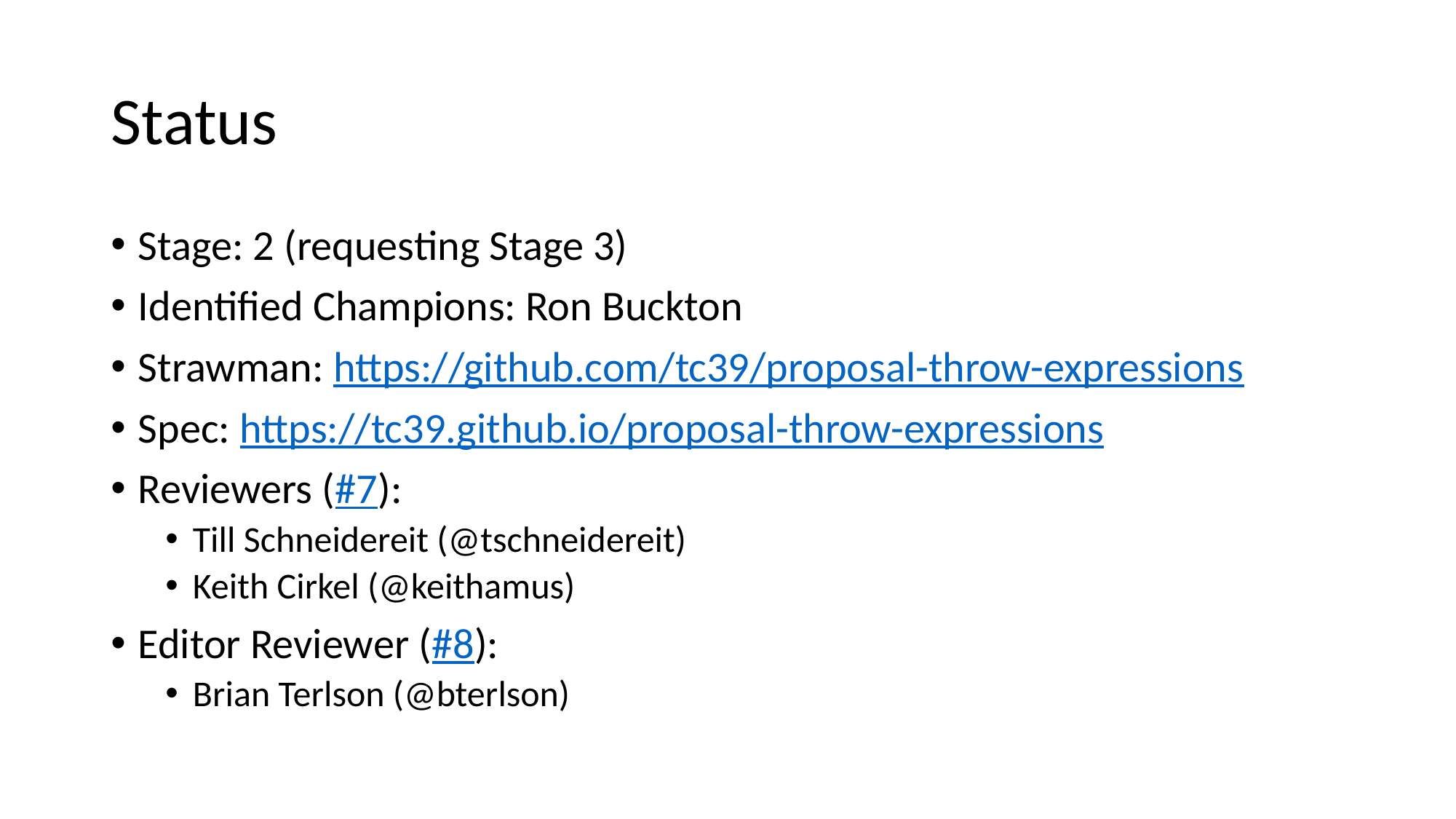

# Status
Stage: 2 (requesting Stage 3)
Identified Champions: Ron Buckton
Strawman: https://github.com/tc39/proposal-throw-expressions
Spec: https://tc39.github.io/proposal-throw-expressions
Reviewers (#7):
Till Schneidereit (@tschneidereit)
Keith Cirkel (@keithamus)
Editor Reviewer (#8):
Brian Terlson (@bterlson)